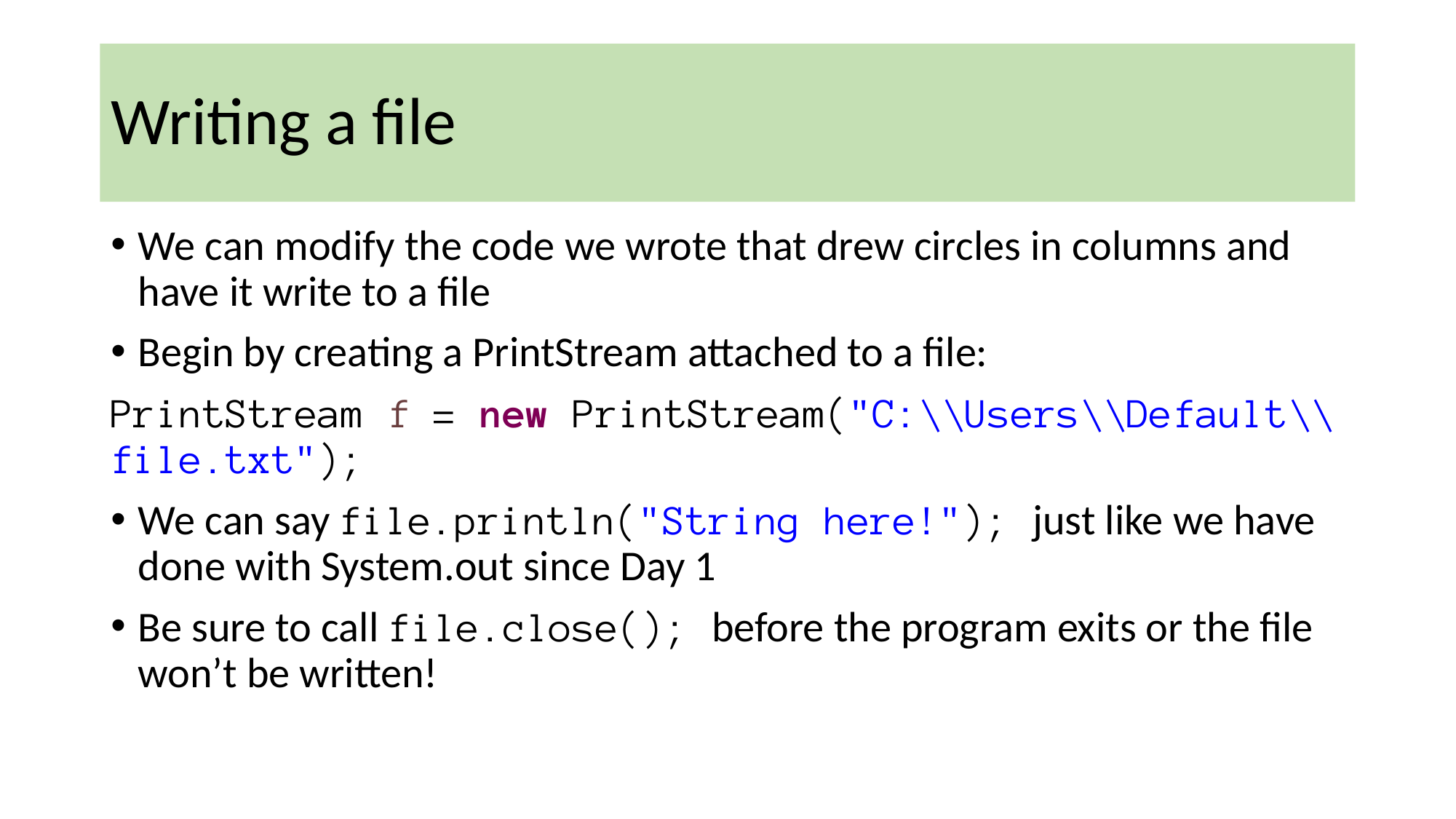

Writing a file
We can modify the code we wrote that drew circles in columns and have it write to a file
Begin by creating a PrintStream attached to a file:
PrintStream f = new PrintStream("C:\\Users\\Default\\file.txt");
We can say file.println("String here!"); just like we have done with System.out since Day 1
Be sure to call file.close(); before the program exits or the file won’t be written!